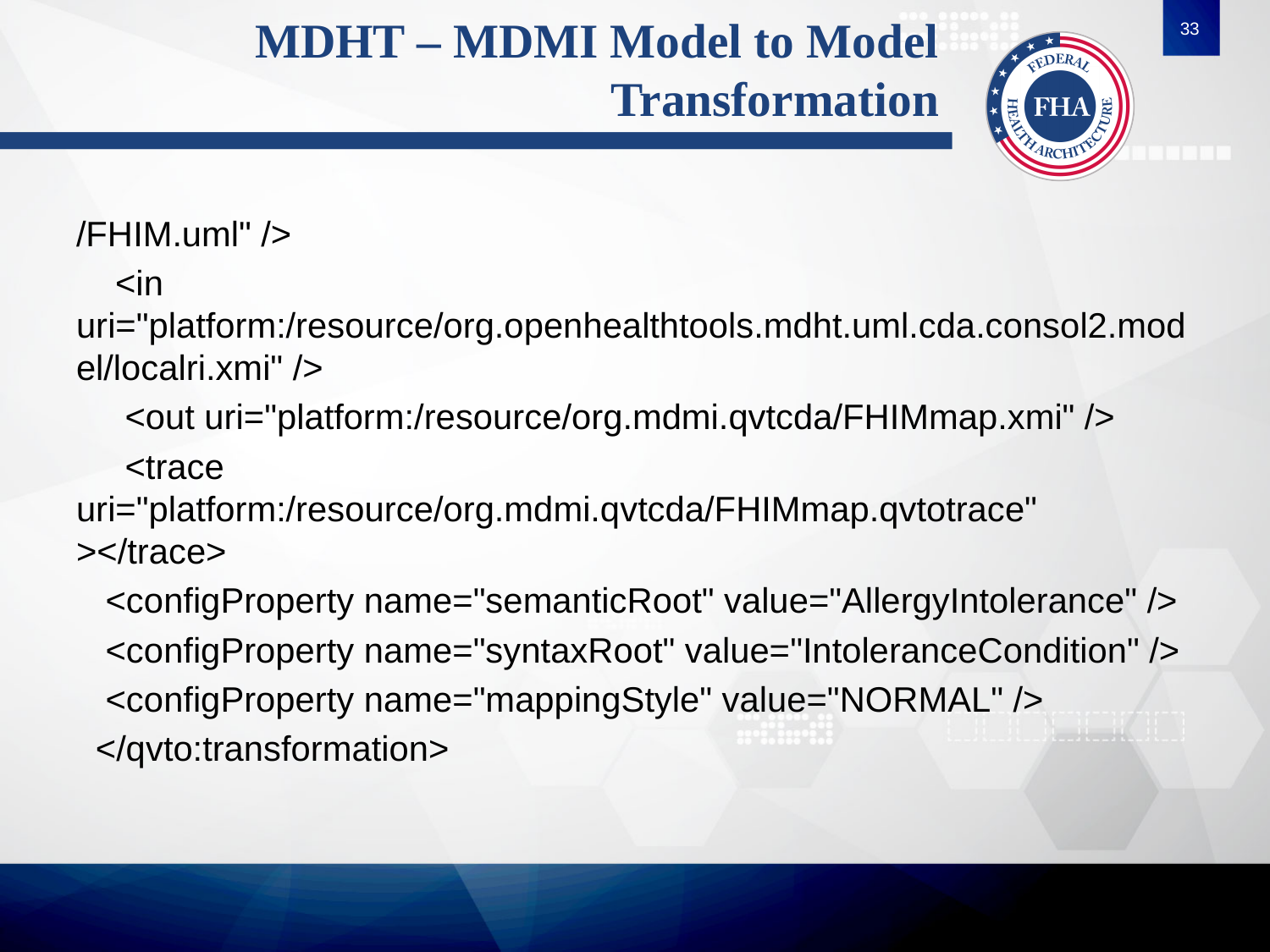

# MDHT – MDMI Model to Model Transformation
33
/FHIM.uml" />
    <in uri="platform:/resource/org.openhealthtools.mdht.uml.cda.consol2.model/localri.xmi" />
     <out uri="platform:/resource/org.mdmi.qvtcda/FHIMmap.xmi" />
     <trace  uri="platform:/resource/org.mdmi.qvtcda/FHIMmap.qvtotrace" ></trace>
   <configProperty name="semanticRoot" value="AllergyIntolerance" />
   <configProperty name="syntaxRoot" value="IntoleranceCondition" />
   <configProperty name="mappingStyle" value="NORMAL" />
  </qvto:transformation>